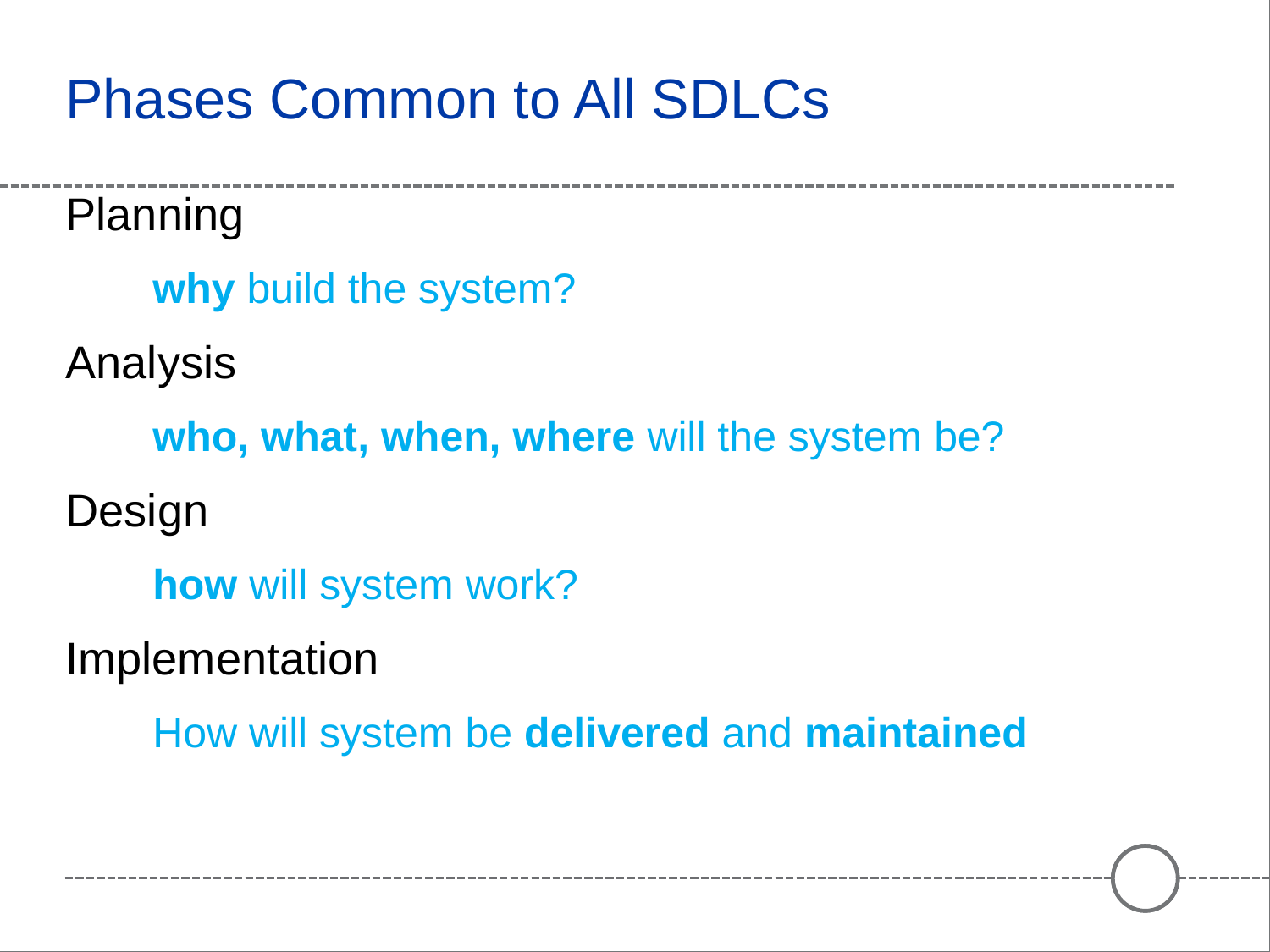

# Phases Common to All SDLCs
Planning
why build the system?
Analysis
who, what, when, where will the system be?
Design
how will system work?
Implementation
How will system be delivered and maintained